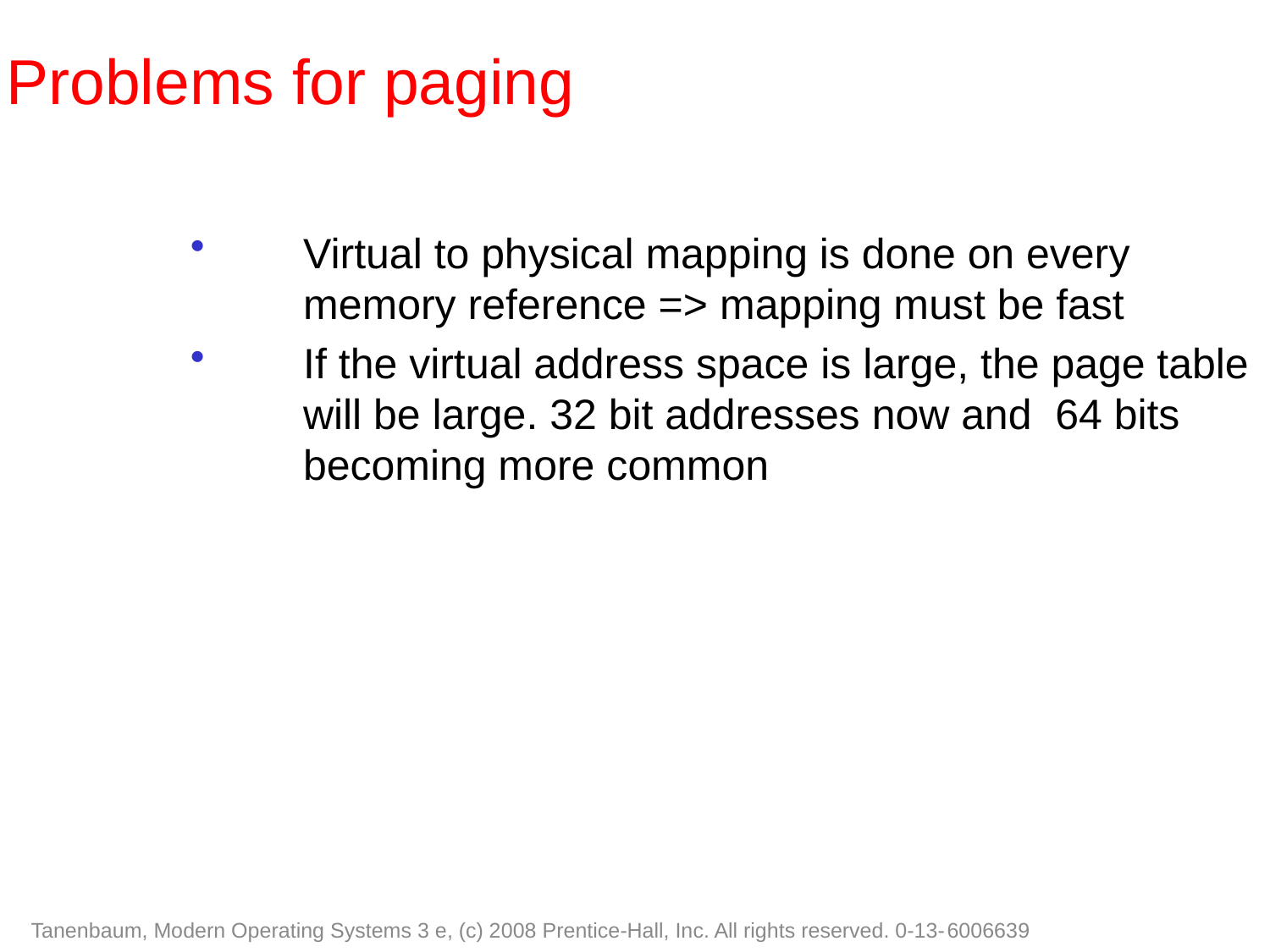

Problems for paging
Virtual to physical mapping is done on every memory reference => mapping must be fast
If the virtual address space is large, the page table will be large. 32 bit addresses now and  64 bits becoming more common
Tanenbaum, Modern Operating Systems 3 e, (c) 2008 Prentice-Hall, Inc. All rights reserved. 0-13-6006639